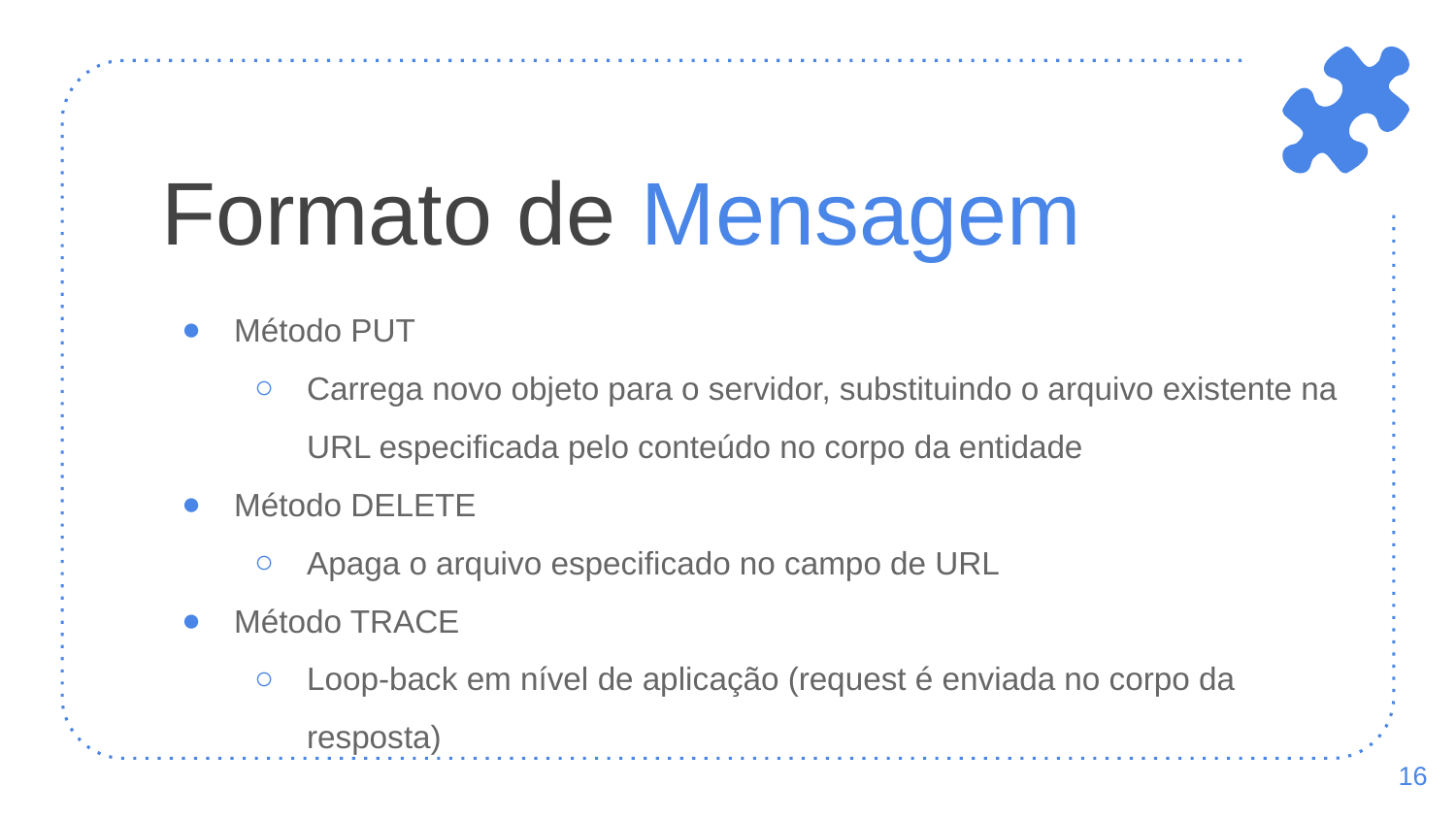

# Formato de Mensagem
Método PUT
Carrega novo objeto para o servidor, substituindo o arquivo existente na URL especificada pelo conteúdo no corpo da entidade
Método DELETE
Apaga o arquivo especificado no campo de URL
Método TRACE
Loop-back em nível de aplicação (request é enviada no corpo da resposta)
16